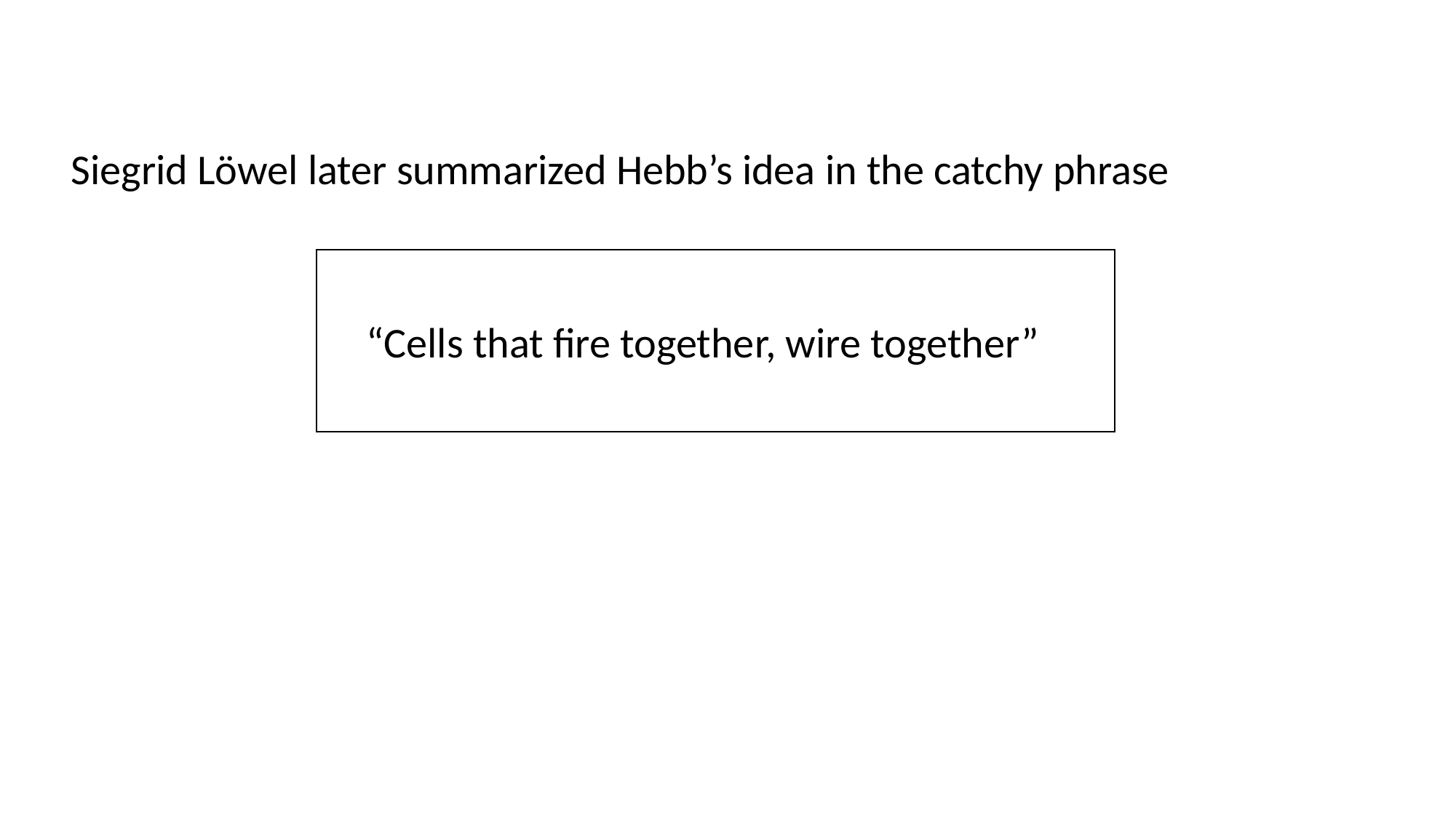

# Siegrid Löwel later summarized Hebb’s idea in the catchy phrase

    “Cells that fire together, wire together”